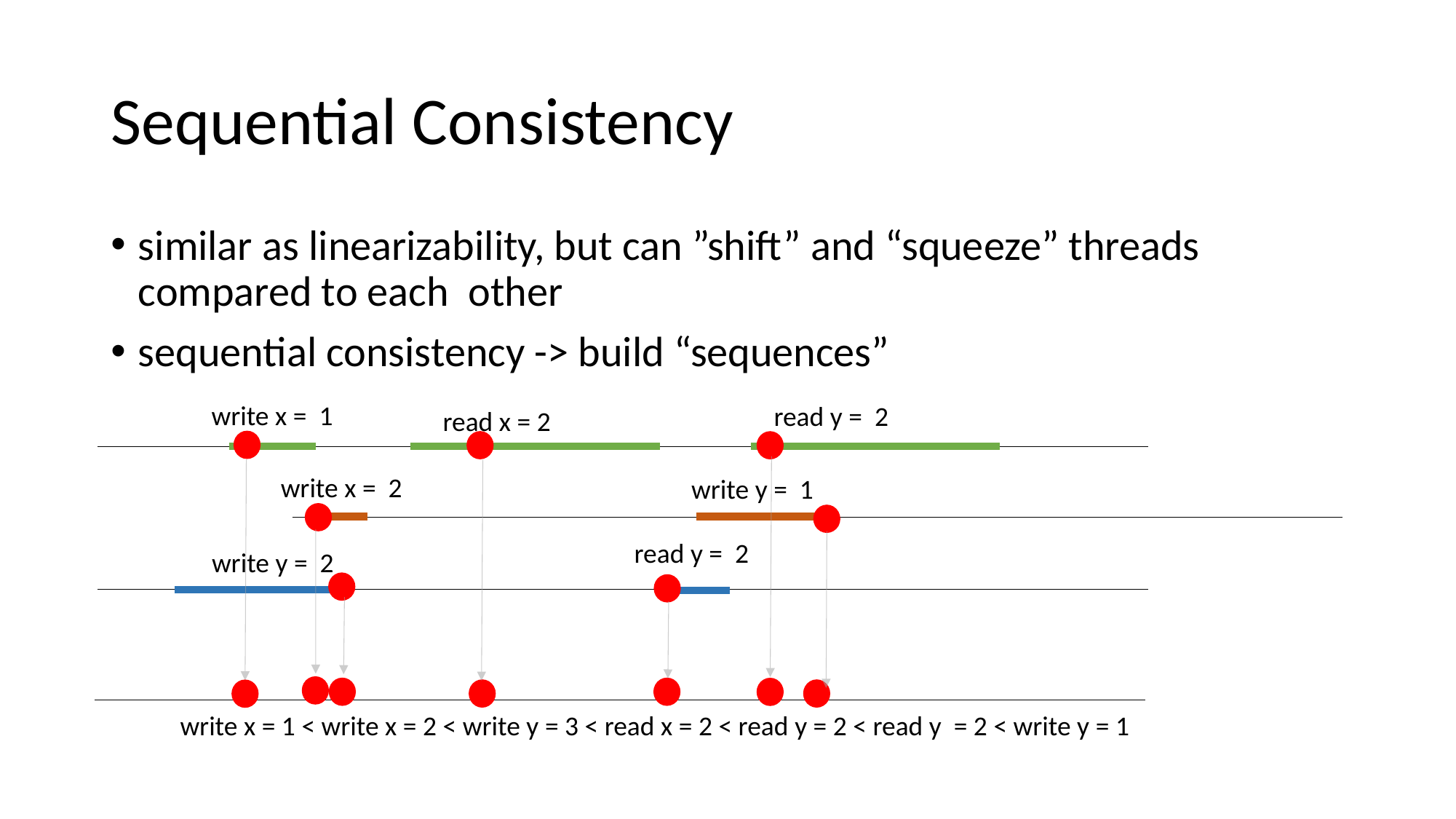

# Sequential Consistency
similar as linearizability, but can ”shift” and “squeeze” threads compared to each  other
sequential consistency -> build “sequences”
write x =  1
read y =  2
read x = 2

write x =  2
write y =  1

read y =  2
write y =  2

write x = 1 < write x = 2 < write y = 3 < read x = 2 < read y = 2 < read y  = 2 < write y = 1